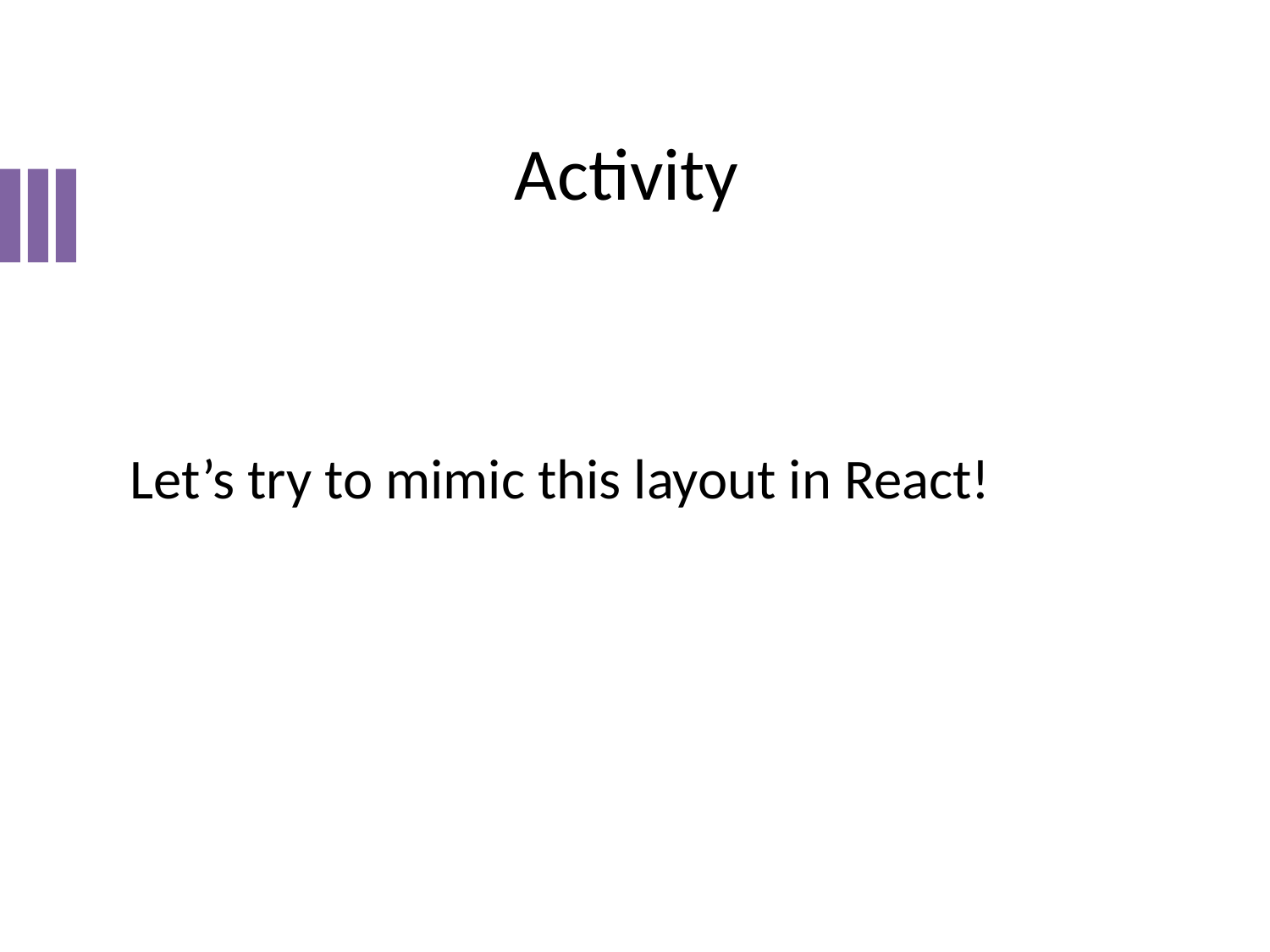

# Activity

Let’s try to mimic this layout in React!